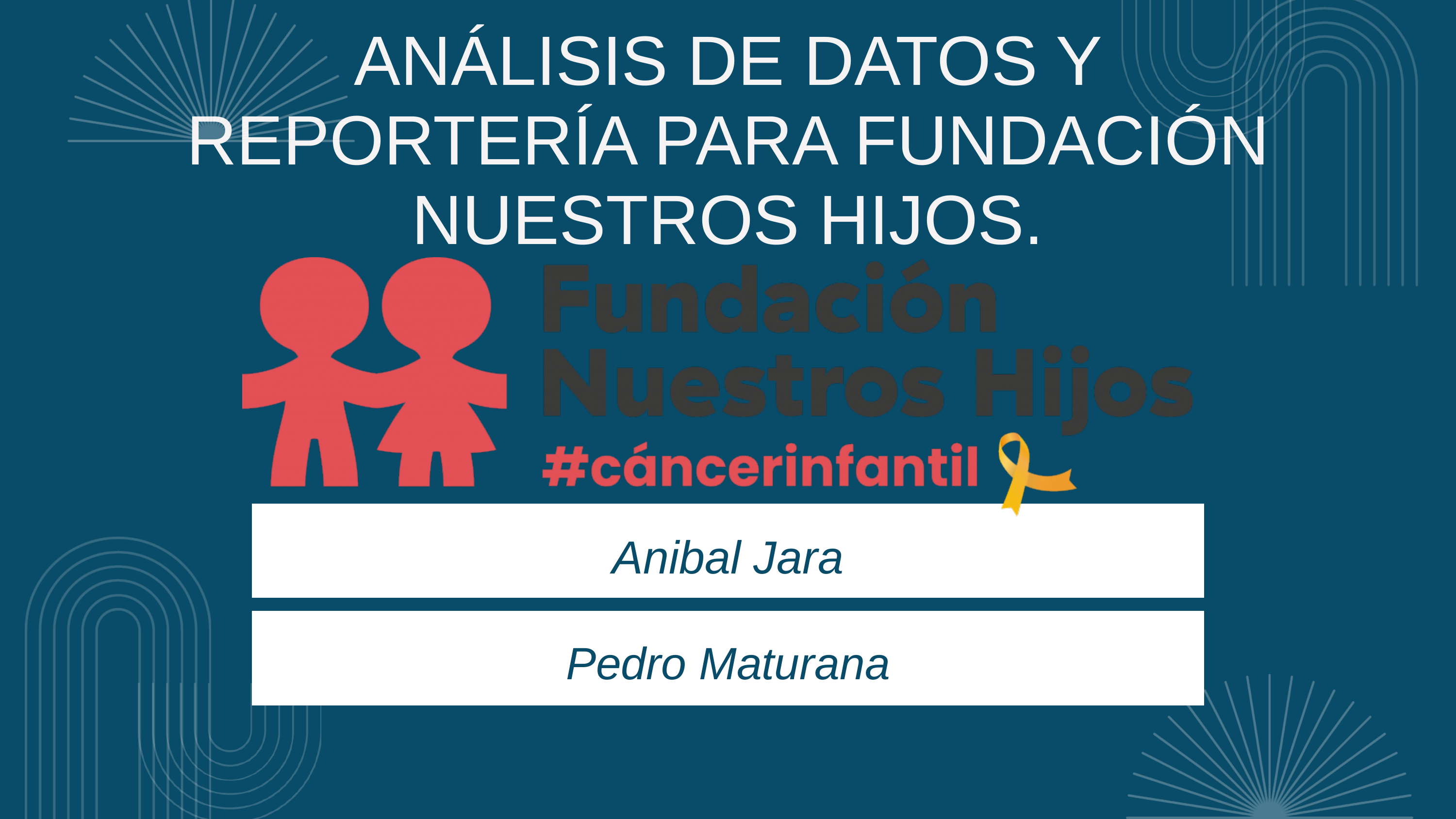

ANÁLISIS DE DATOS Y REPORTERÍA PARA FUNDACIÓN NUESTROS HIJOS.

Anibal Jara

Pedro Maturana